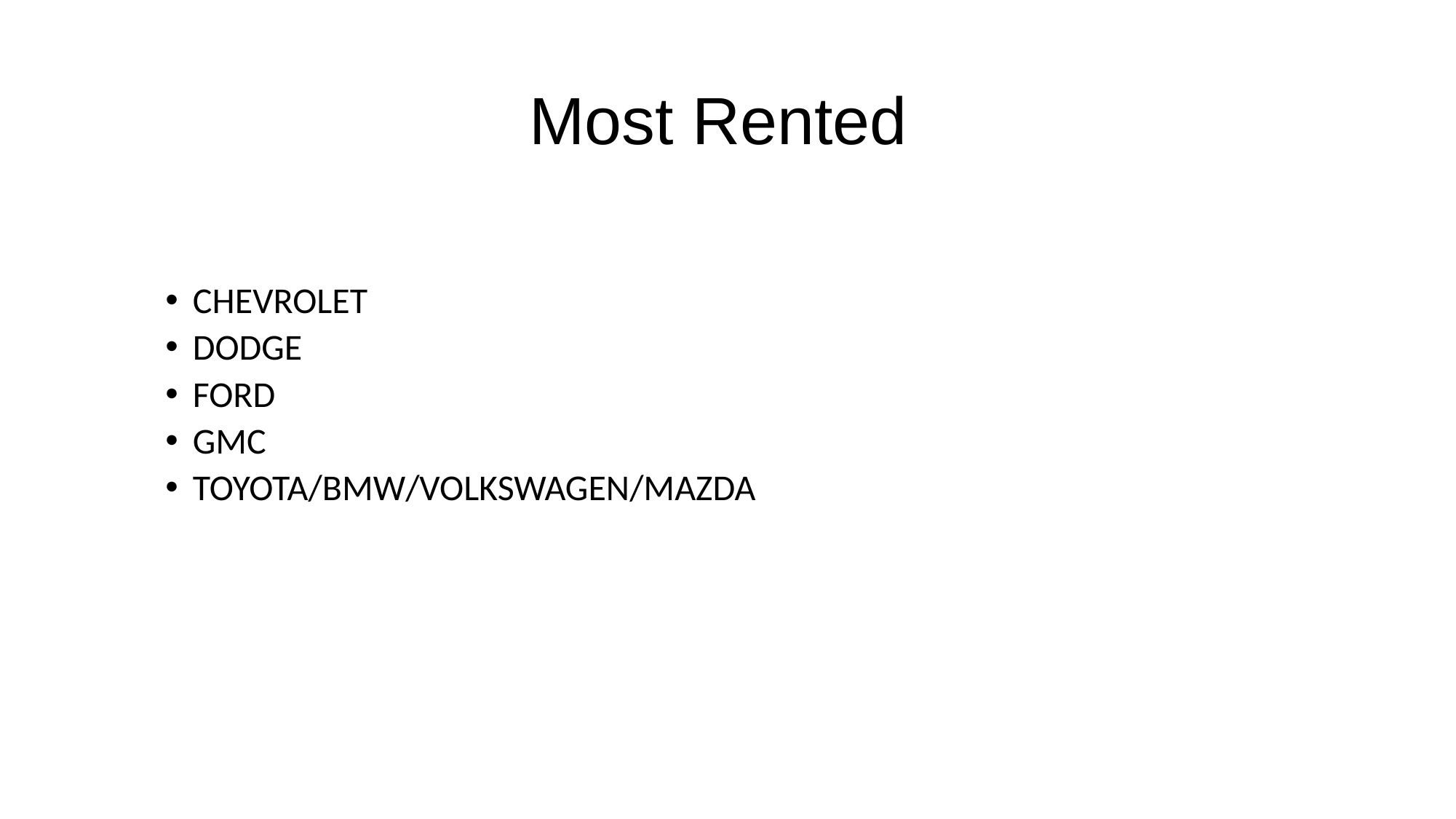

# Most Rented

CHEVROLET
DODGE
FORD
GMC
TOYOTA/BMW/VOLKSWAGEN/MAZDA